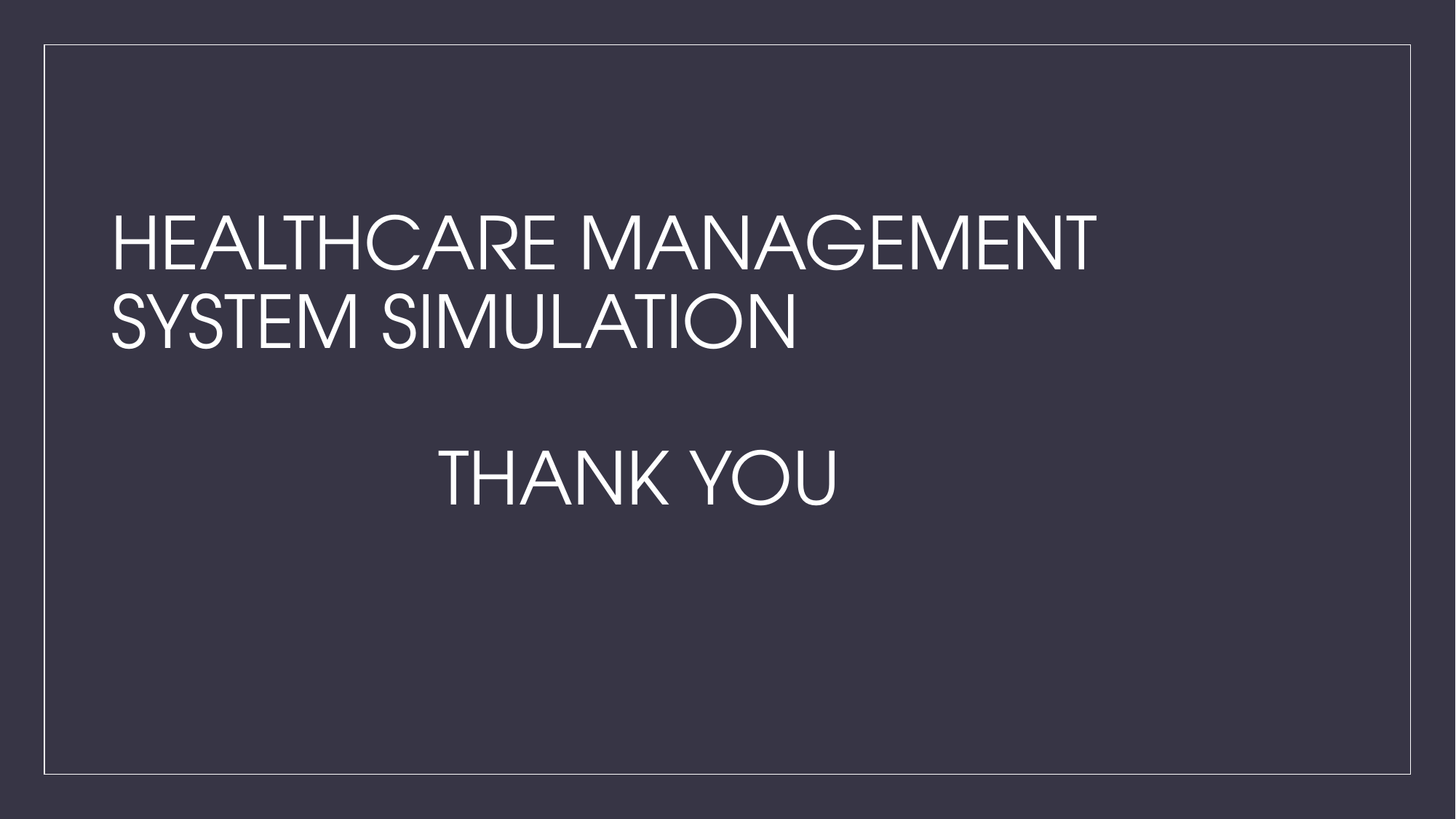

# HEALTHCARE MANAGEMENT SYSTEM SIMULATION THANK YOU